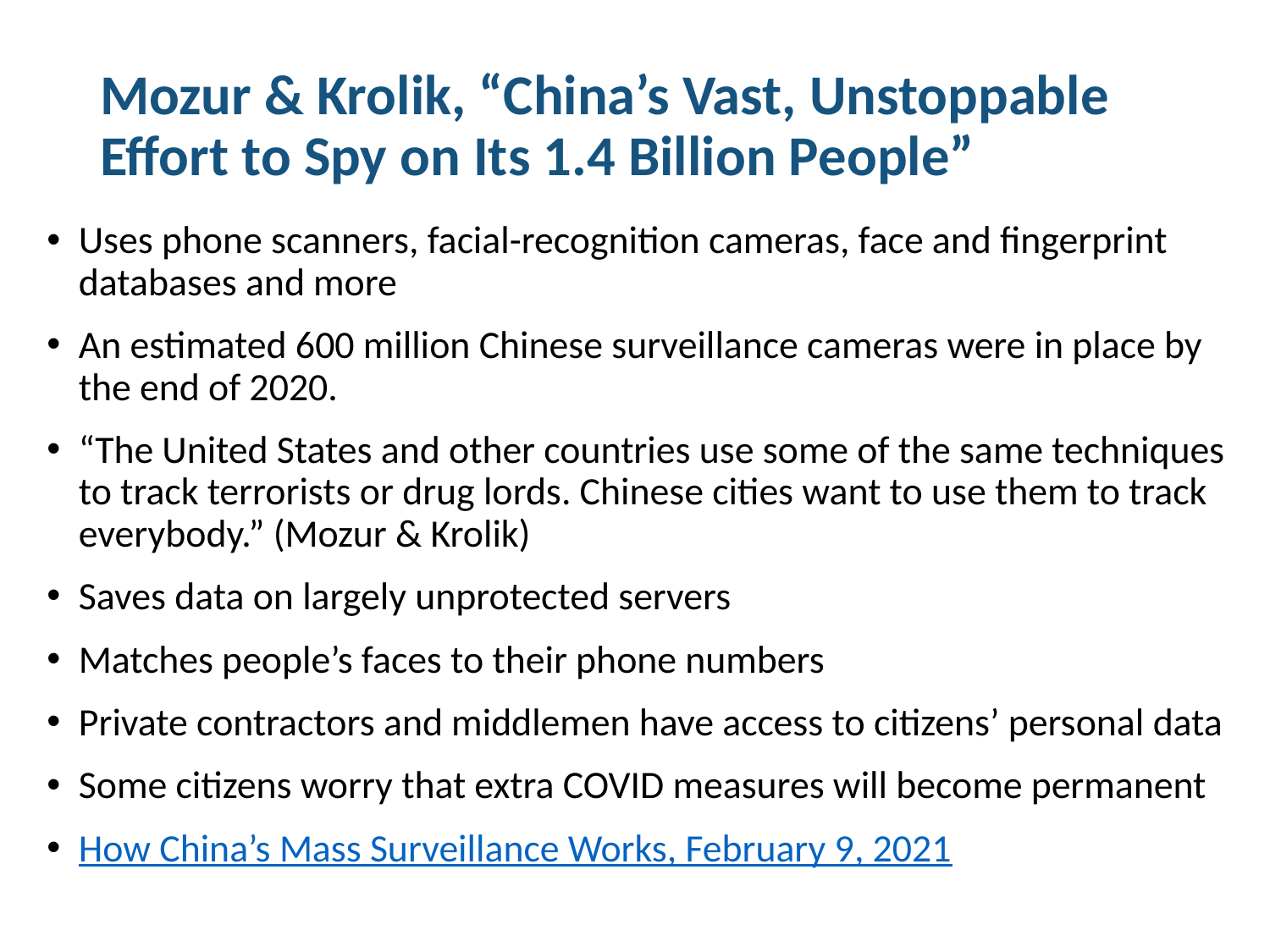

# Mozur & Krolik, “China’s Vast, Unstoppable Effort to Spy on Its 1.4 Billion People”
Uses phone scanners, facial-recognition cameras, face and fingerprint databases and more
An estimated 600 million Chinese surveillance cameras were in place by the end of 2020.
“The United States and other countries use some of the same techniques to track terrorists or drug lords. Chinese cities want to use them to track everybody.” (Mozur & Krolik)
Saves data on largely unprotected servers
Matches people’s faces to their phone numbers
Private contractors and middlemen have access to citizens’ personal data
Some citizens worry that extra COVID measures will become permanent
How China’s Mass Surveillance Works, February 9, 2021